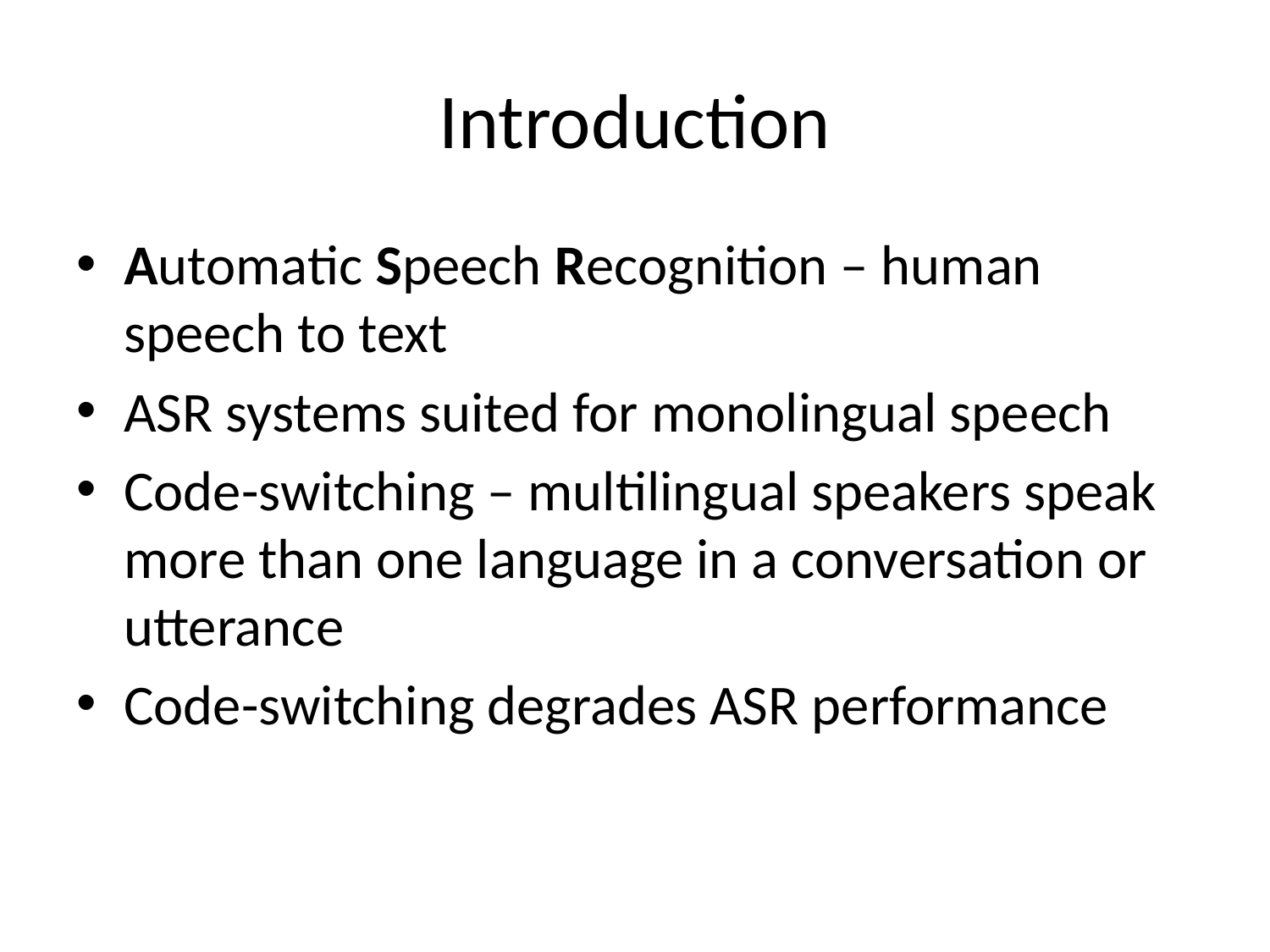

# Introduction
Automatic Speech Recognition – human speech to text
ASR systems suited for monolingual speech
Code-switching – multilingual speakers speak more than one language in a conversation or utterance
Code-switching degrades ASR performance